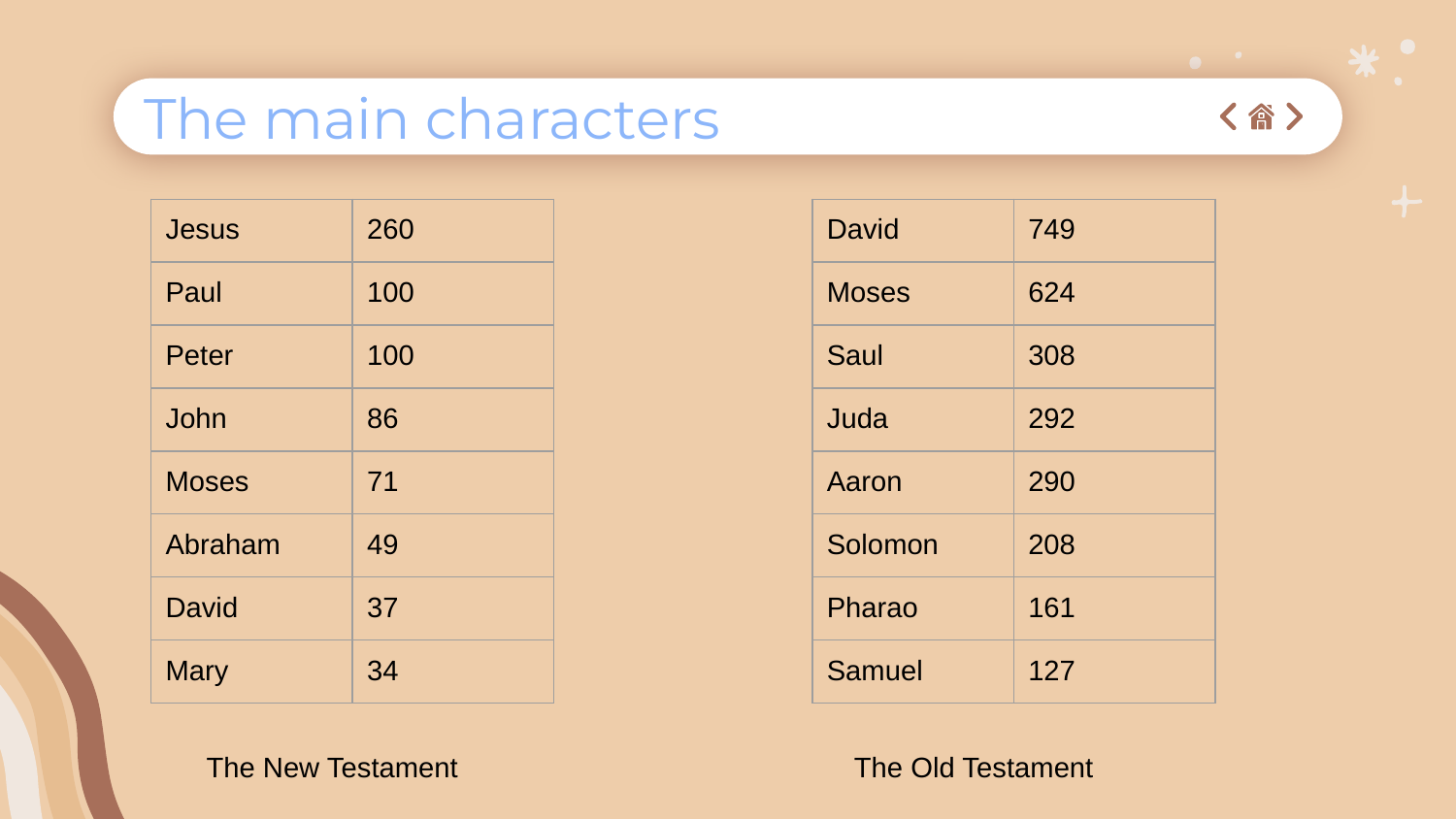

# The main characters

| Jesus | 260 |
| --- | --- |
| Paul | 100 |
| Peter | 100 |
| John | 86 |
| Moses | 71 |
| Abraham | 49 |
| David | 37 |
| Mary | 34 |
| David | 749 |
| --- | --- |
| Moses | 624 |
| Saul | 308 |
| Juda | 292 |
| Aaron | 290 |
| Solomon | 208 |
| Pharao | 161 |
| Samuel | 127 |

The New Testament
The Old Testament